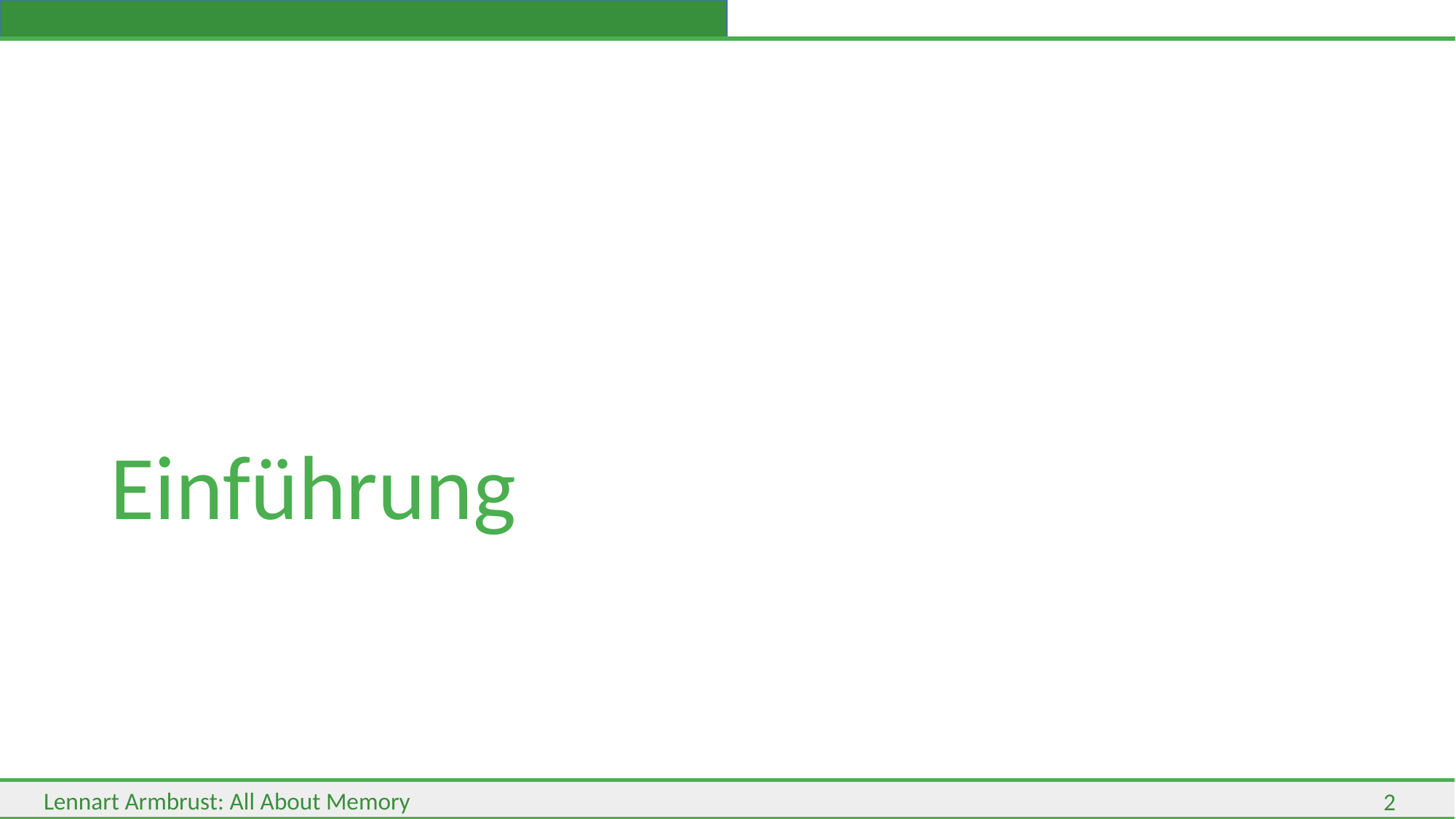

# Einführung

2
Lennart Armbrust: All About Memory